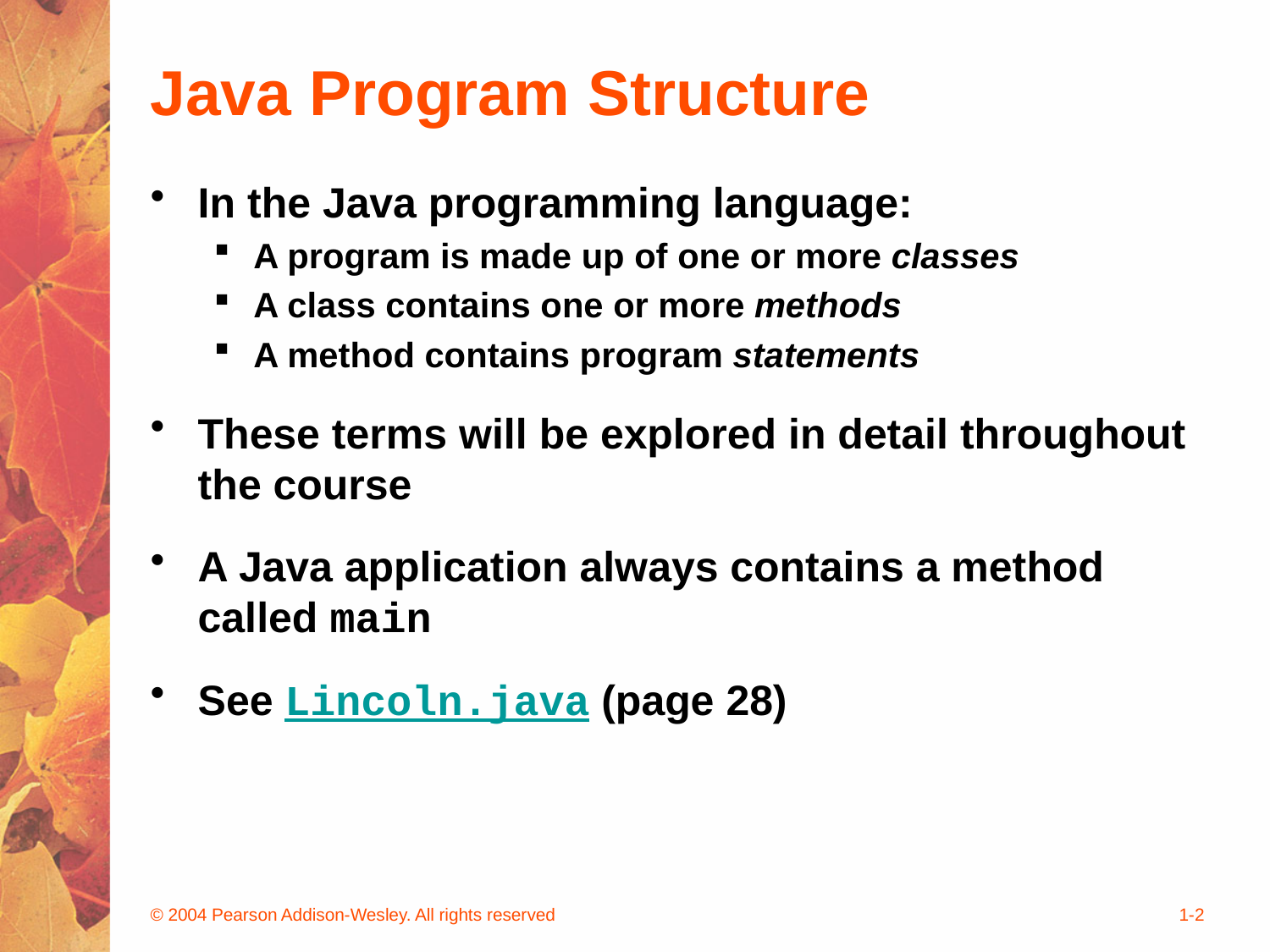

# Java Program Structure
In the Java programming language:
A program is made up of one or more classes
A class contains one or more methods
A method contains program statements
These terms will be explored in detail throughout the course
A Java application always contains a method called main
See Lincoln.java (page 28)
© 2004 Pearson Addison-Wesley. All rights reserved
1-2